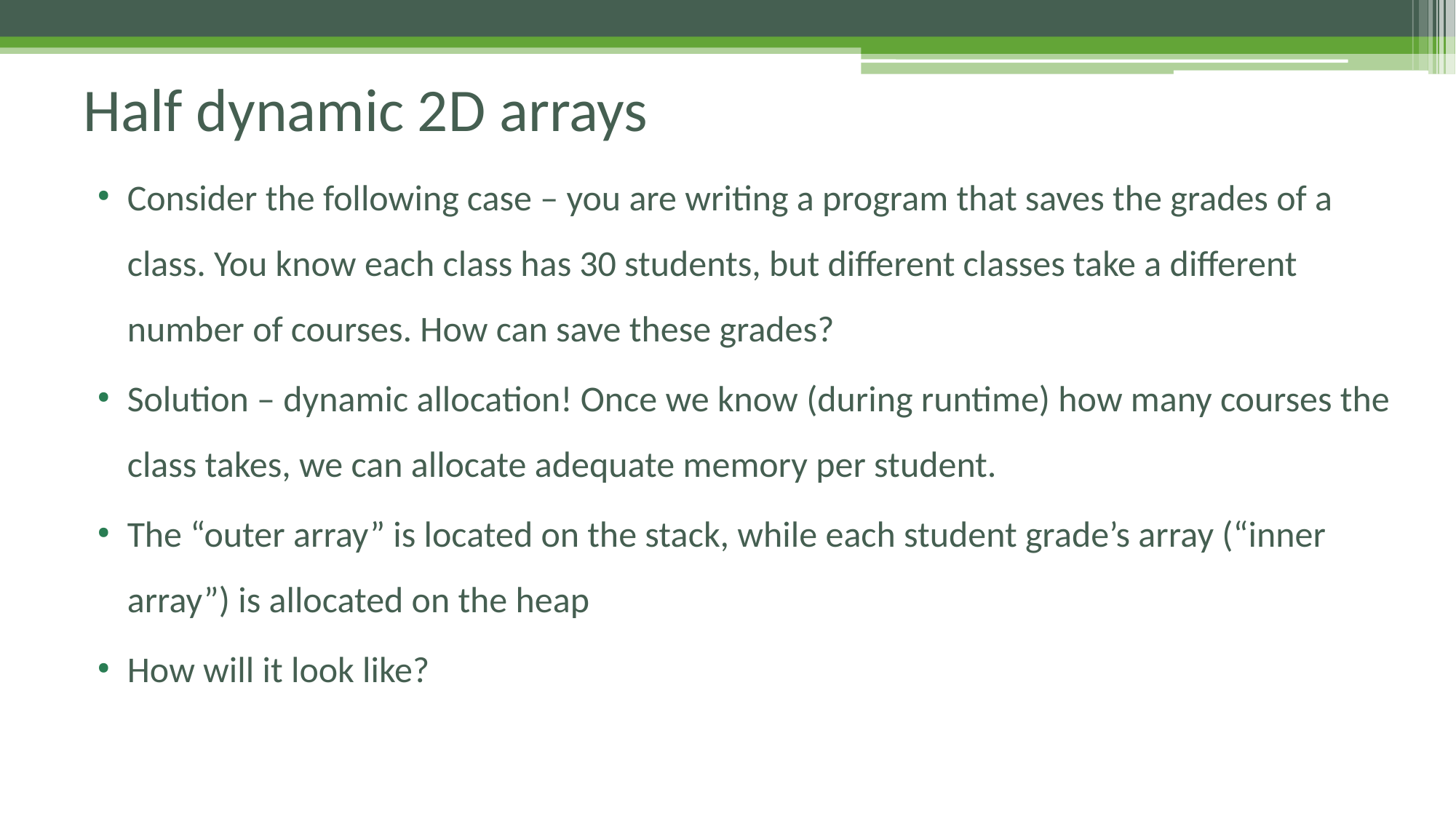

# Half dynamic 2D arrays
Consider the following case – you are writing a program that saves the grades of a class. You know each class has 30 students, but different classes take a different number of courses. How can save these grades?
Solution – dynamic allocation! Once we know (during runtime) how many courses the class takes, we can allocate adequate memory per student.
The “outer array” is located on the stack, while each student grade’s array (“inner array”) is allocated on the heap
How will it look like?